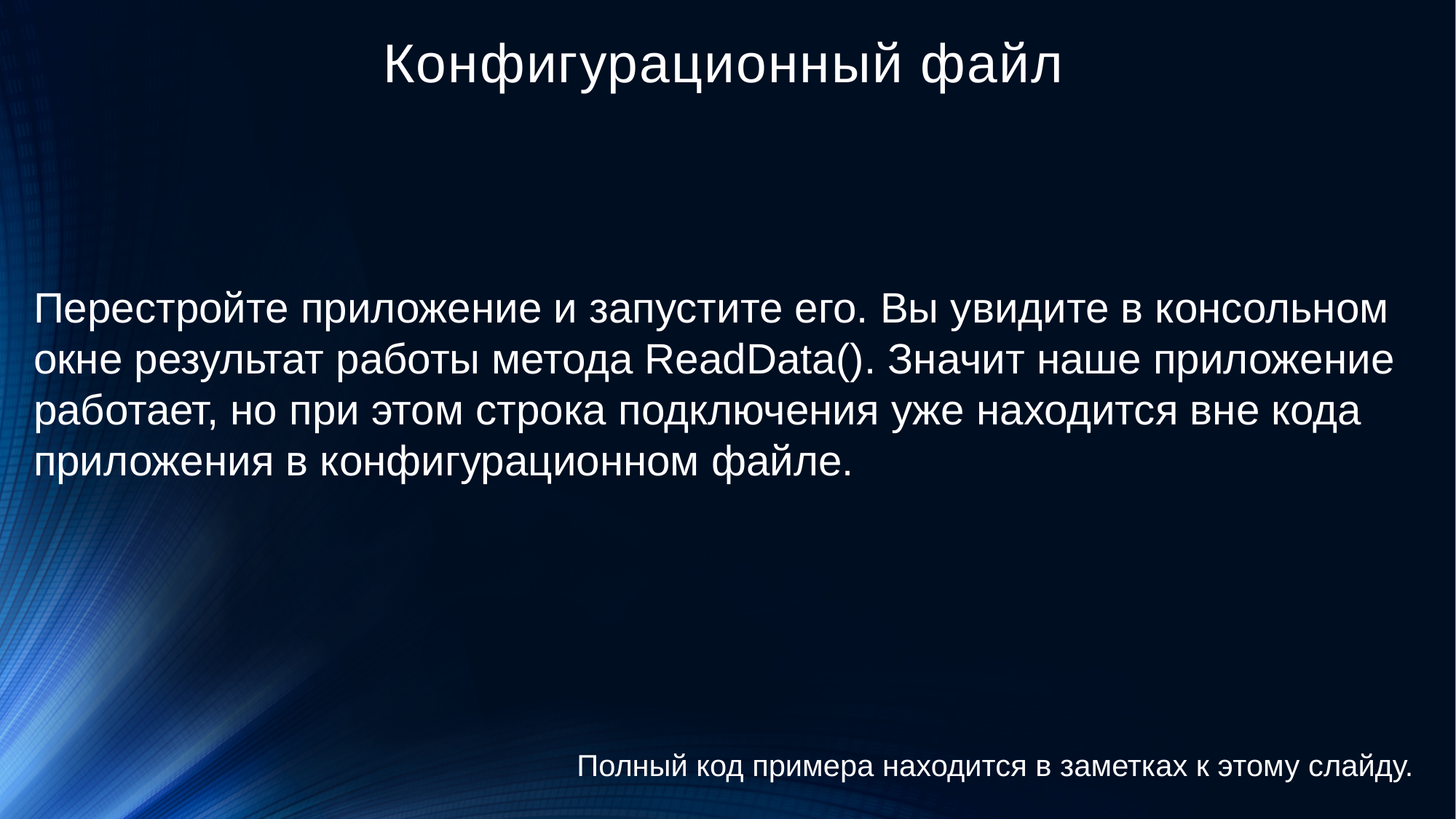

# Конфигурационный файл
Перестройте приложение и запустите его. Вы увидите в консольном окне результат работы метода ReadData(). Значит наше приложение работает, но при этом строка подключения уже находится вне кода приложения в конфигурационном файле.

Полный код примера находится в заметках к этому слайду.